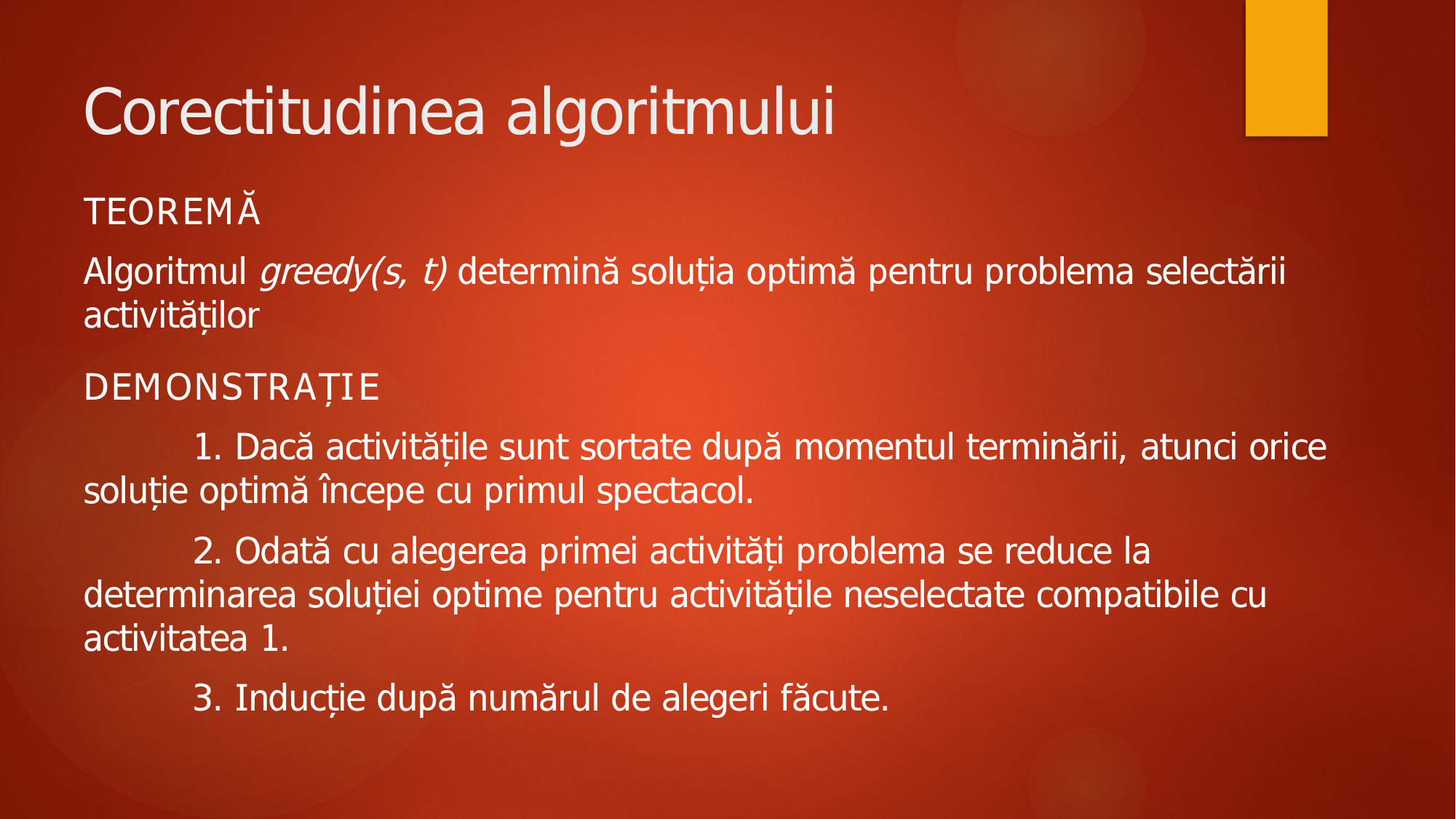

# Corectitudinea algoritmului
TEOREMĂ
Algoritmul greedy(s, t) determină soluția optimă pentru problema selectării activităților

DEMONSTRAȚIE
	1. Dacă activitățile sunt sortate după momentul terminării, atunci orice soluție optimă începe cu primul spectacol.
	2. Odată cu alegerea primei activități problema se reduce la determinarea soluției optime pentru activitățile neselectate compatibile cu activitatea 1.
	3. Inducție după numărul de alegeri făcute.